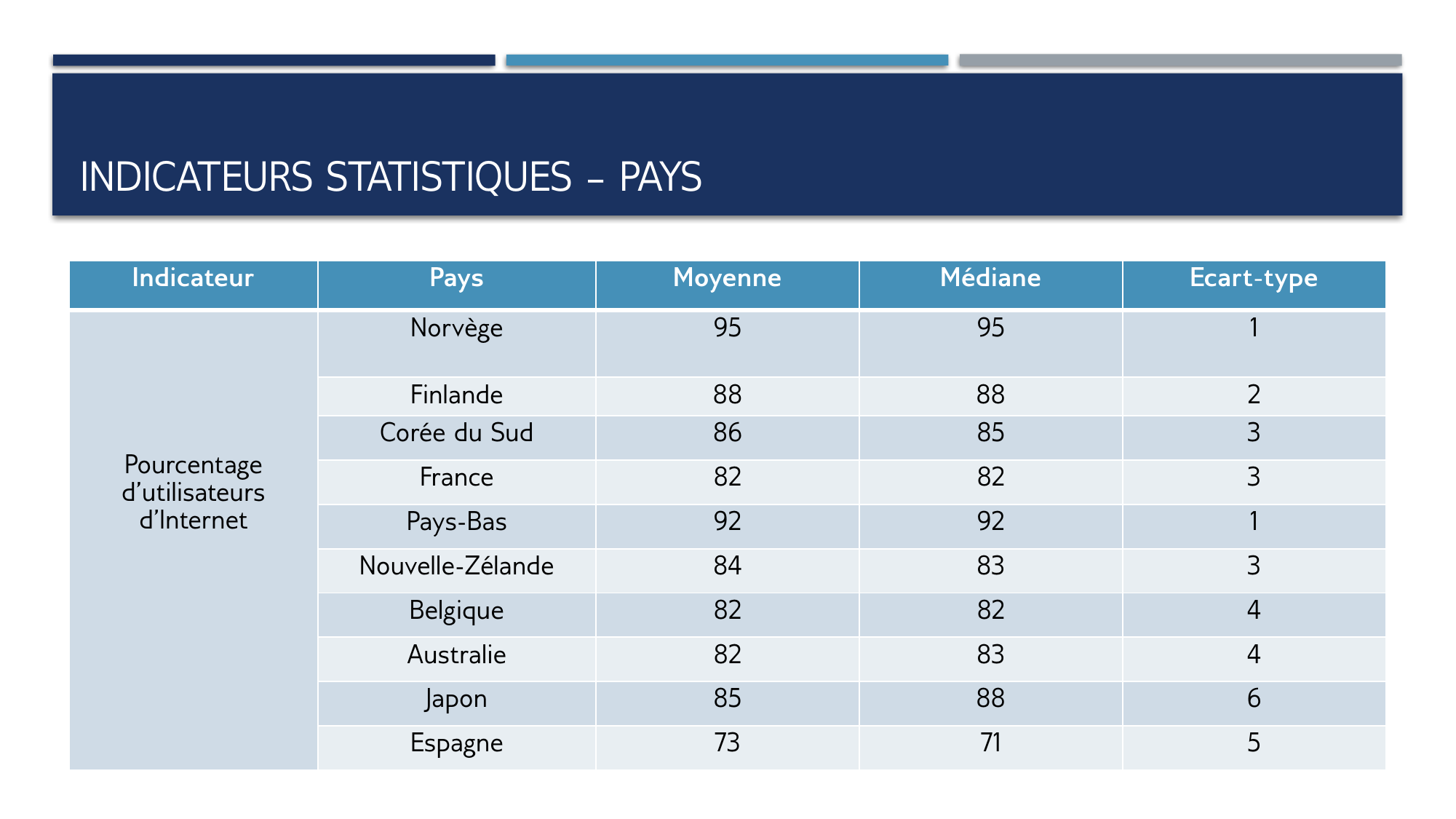

# Indicateurs Statistiques – Pays
| Indicateur | Pays | Moyenne | Médiane | Ecart-type |
| --- | --- | --- | --- | --- |
| Pourcentage d’utilisateurs d’Internet | Norvège | 95 | 95 | 1 |
|  | Finlande | 88 | 88 | 2 |
|  | Corée du Sud | 86 | 85 | 3 |
|  | France | 82 | 82 | 3 |
|  | Pays-Bas | 92 | 92 | 1 |
|  | Nouvelle-Zélande | 84 | 83 | 3 |
|  | Belgique | 82 | 82 | 4 |
|  | Australie | 82 | 83 | 4 |
|  | Japon | 85 | 88 | 6 |
|  | Espagne | 73 | 71 | 5 |